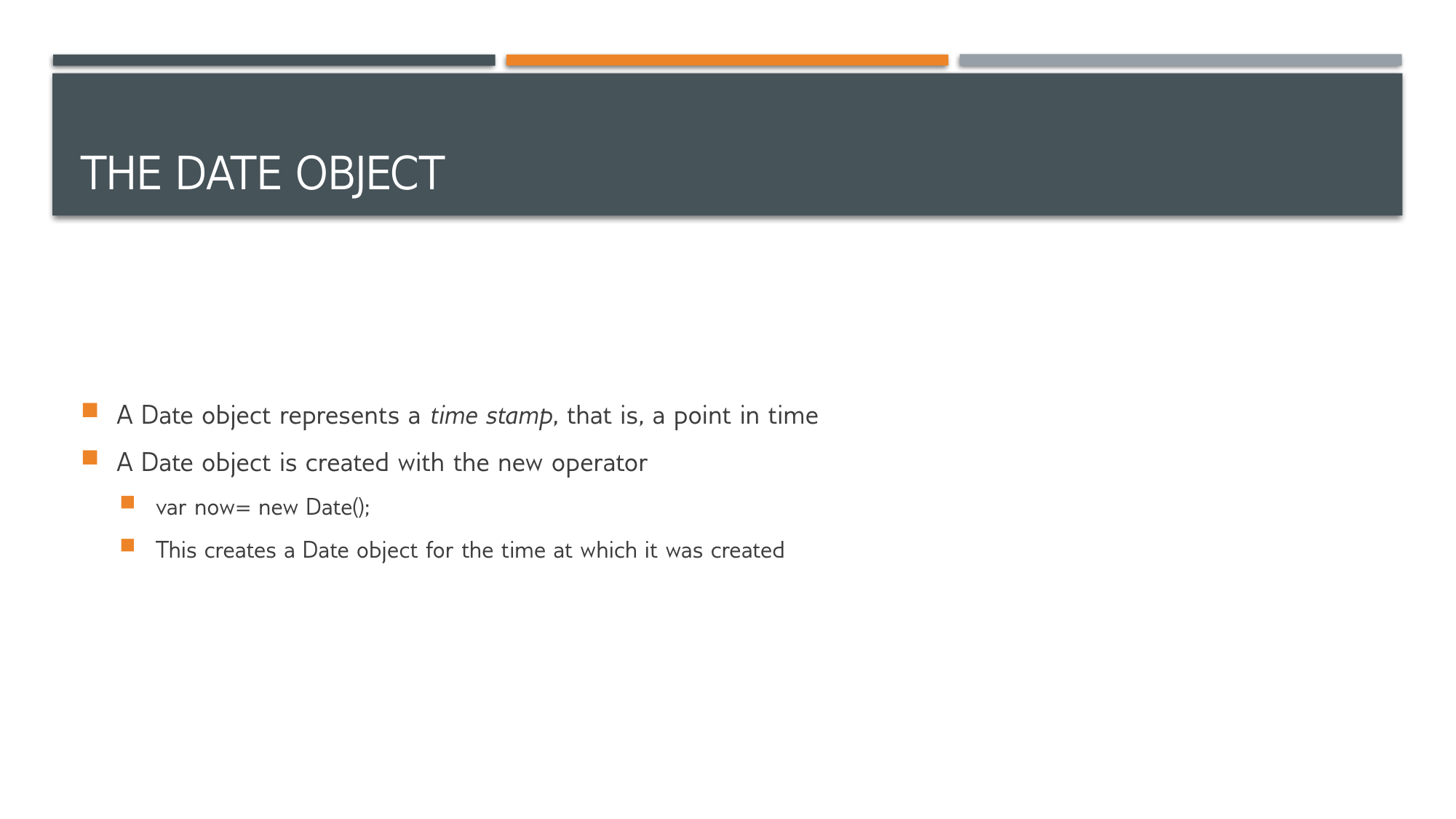

# The Date Object
A Date object represents a time stamp, that is, a point in time
A Date object is created with the new operator
var now= new Date();
This creates a Date object for the time at which it was created